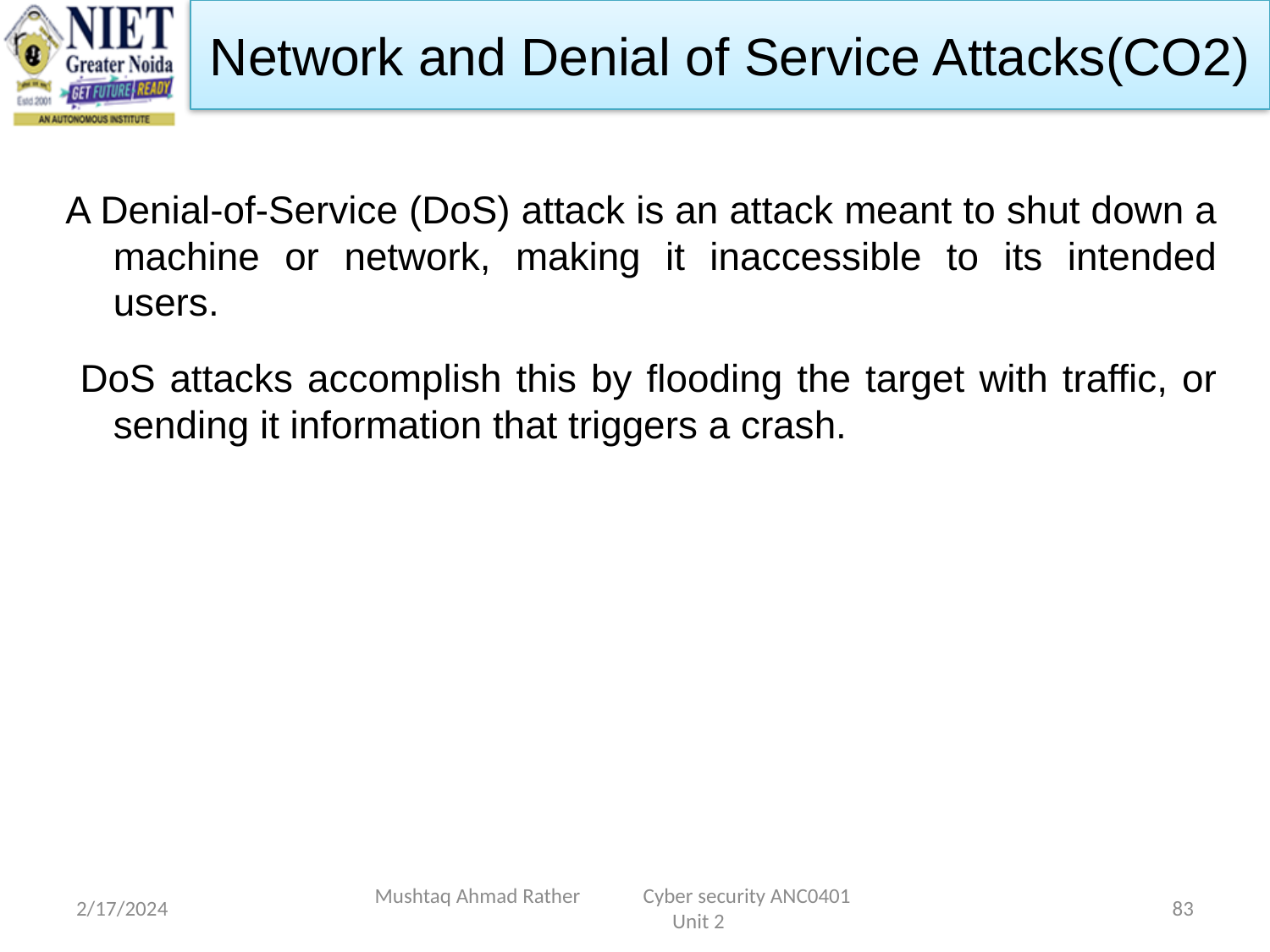

Network and Denial of Service Attacks(CO2)
A Denial-of-Service (DoS) attack is an attack meant to shut down a machine or network, making it inaccessible to its intended users.
 DoS attacks accomplish this by flooding the target with traffic, or sending it information that triggers a crash.
2/17/2024
Mushtaq Ahmad Rather             Cyber security ANC0401                                    Unit 2
83